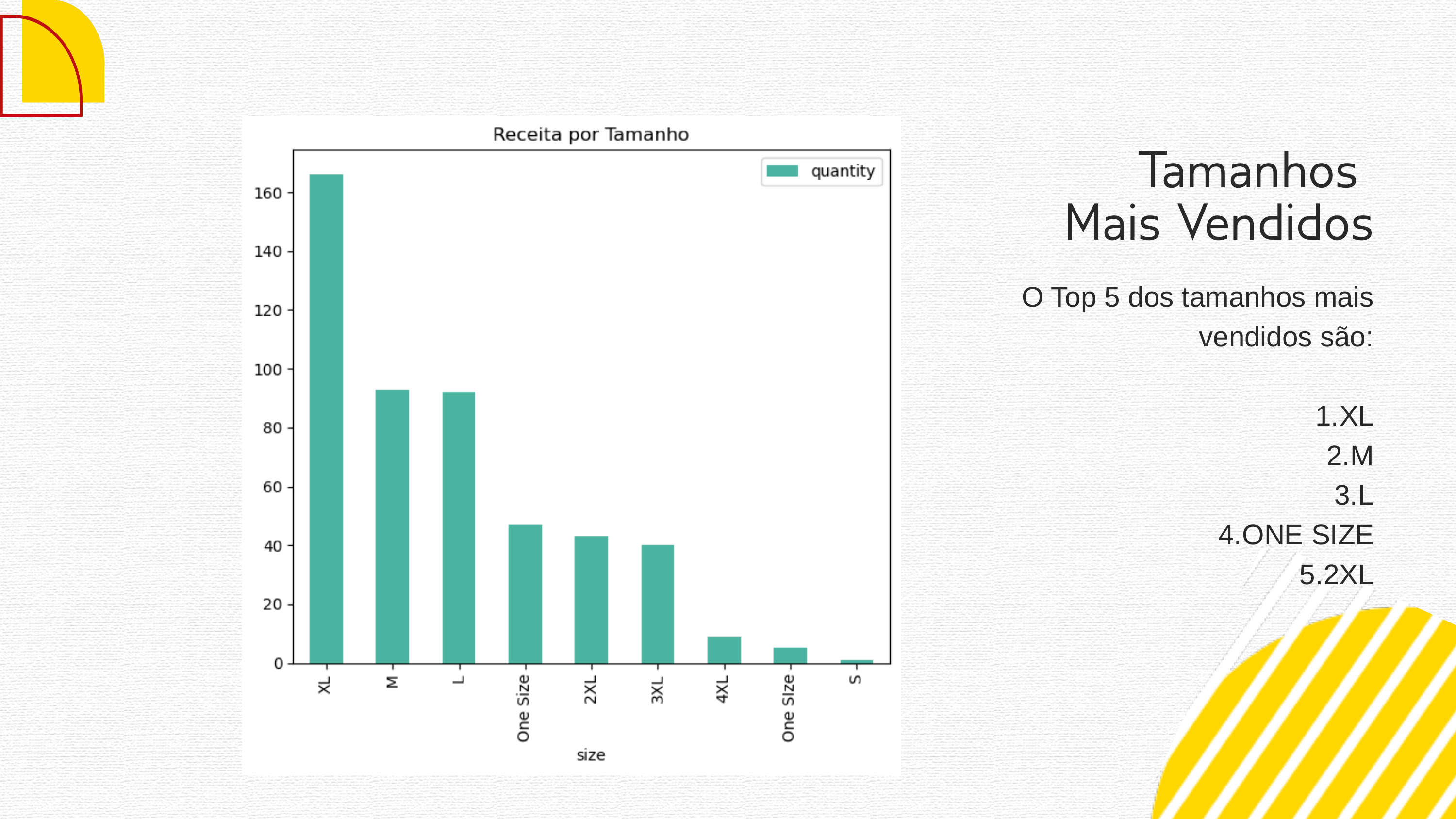

Tamanhos
Mais Vendidos
O Top 5 dos tamanhos mais vendidos são:

XL
M
L
ONE SIZE
2XL